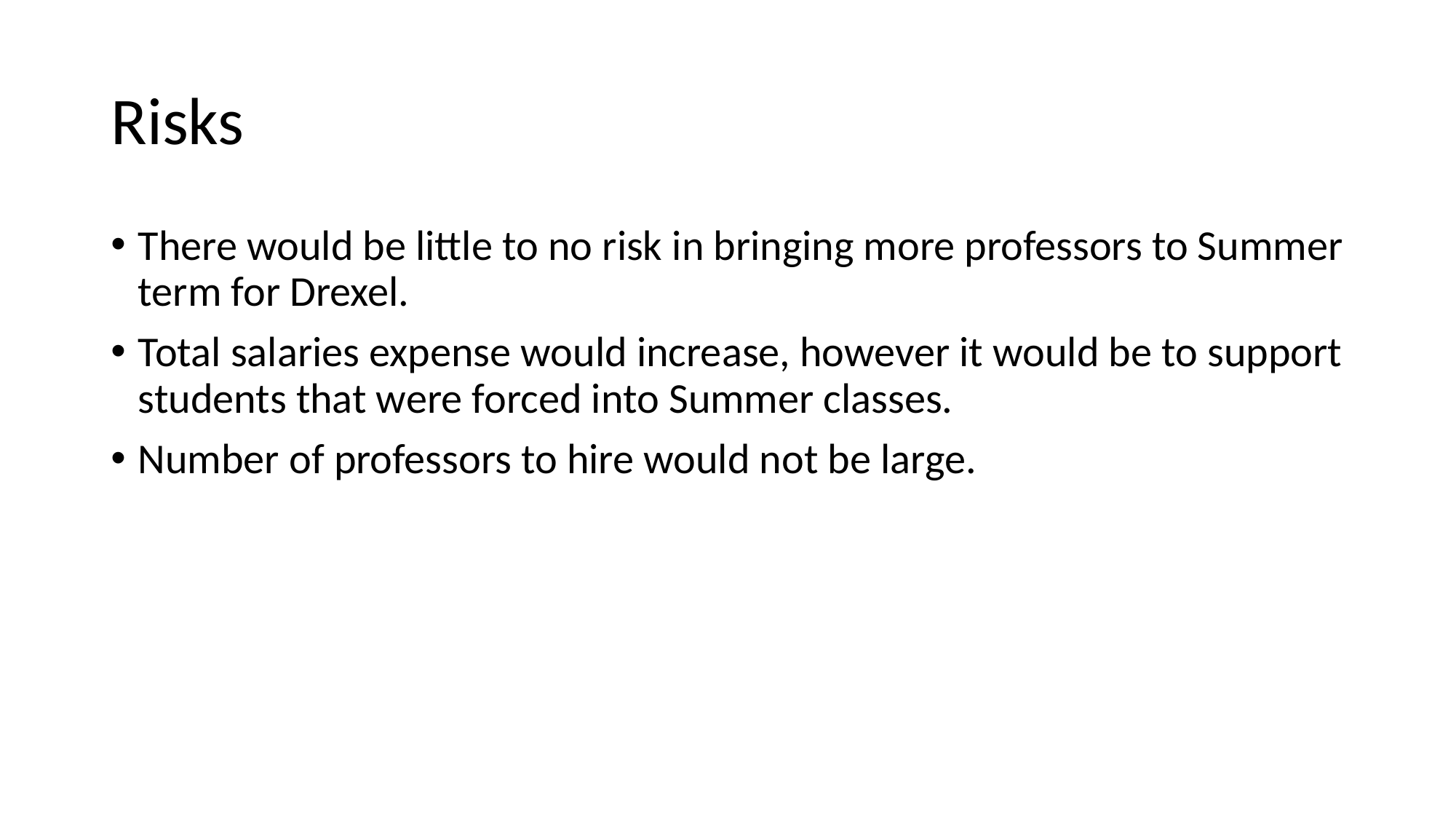

# Risks
There would be little to no risk in bringing more professors to Summer term for Drexel.
Total salaries expense would increase, however it would be to support students that were forced into Summer classes.
Number of professors to hire would not be large.